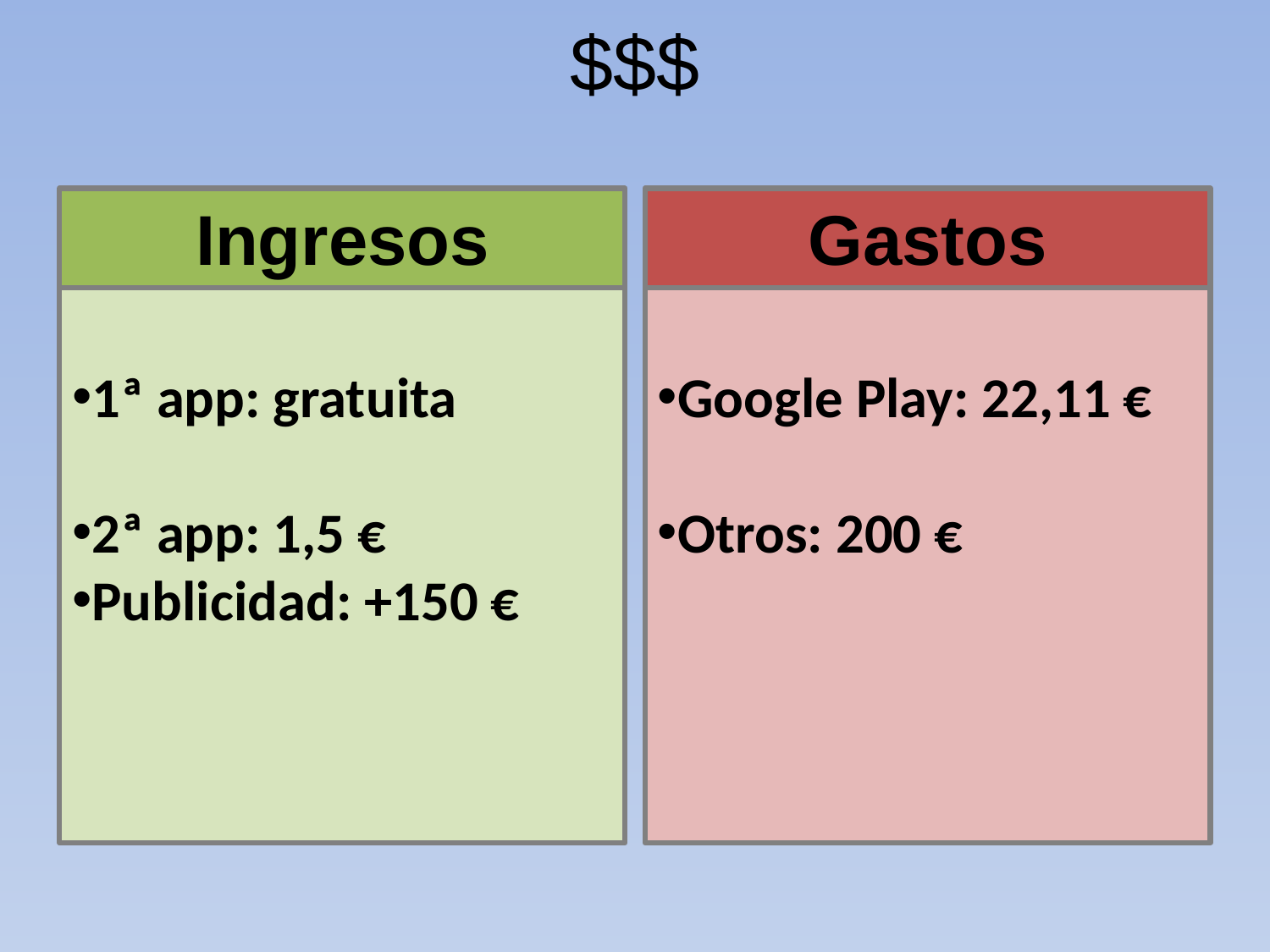

$$$
Ingresos
Gastos

1ª app: gratuita

2ª app: 1,5 €
Publicidad: +150 €

Google Play: 22,11 €

Otros: 200 €